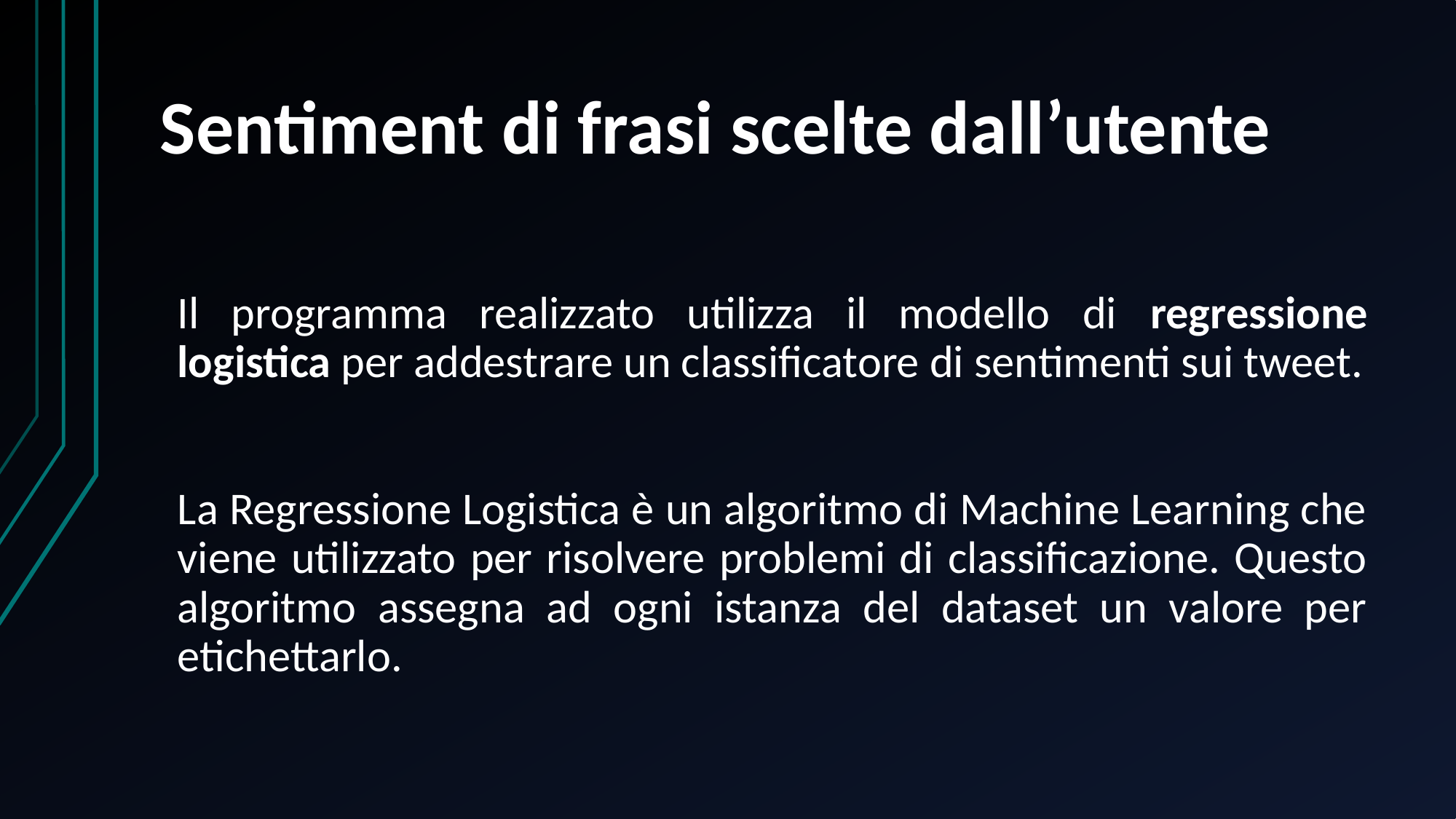

# Sentiment di frasi scelte dall’utente

Il programma realizzato utilizza il modello di regressione logistica per addestrare un classificatore di sentimenti sui tweet.

La Regressione Logistica è un algoritmo di Machine Learning che viene utilizzato per risolvere problemi di classificazione. Questo algoritmo assegna ad ogni istanza del dataset un valore per etichettarlo.